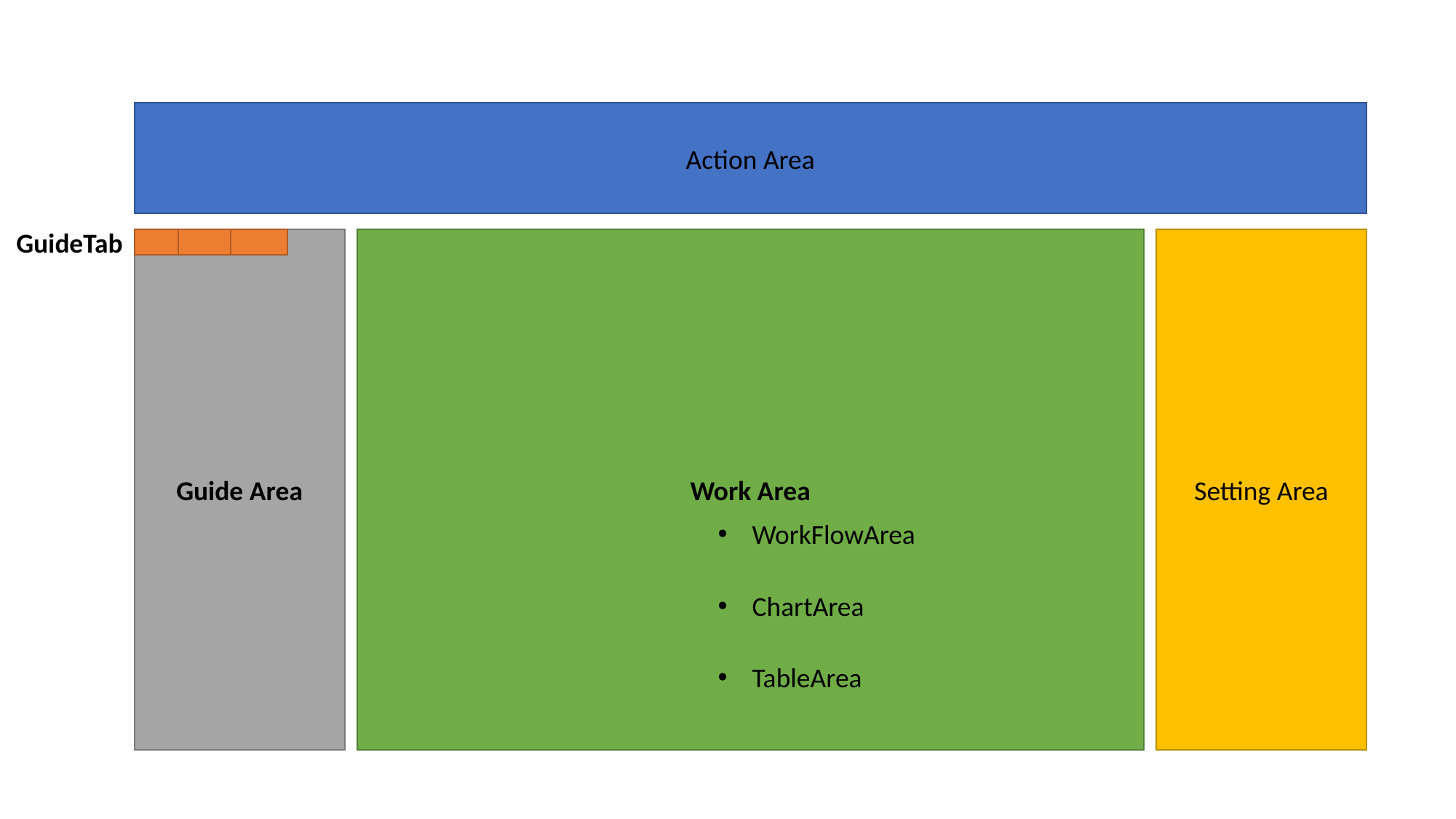

Action Area
GuideTab

Guide Area

Work Area
Setting Area
WorkFlowArea
ChartArea
TableArea